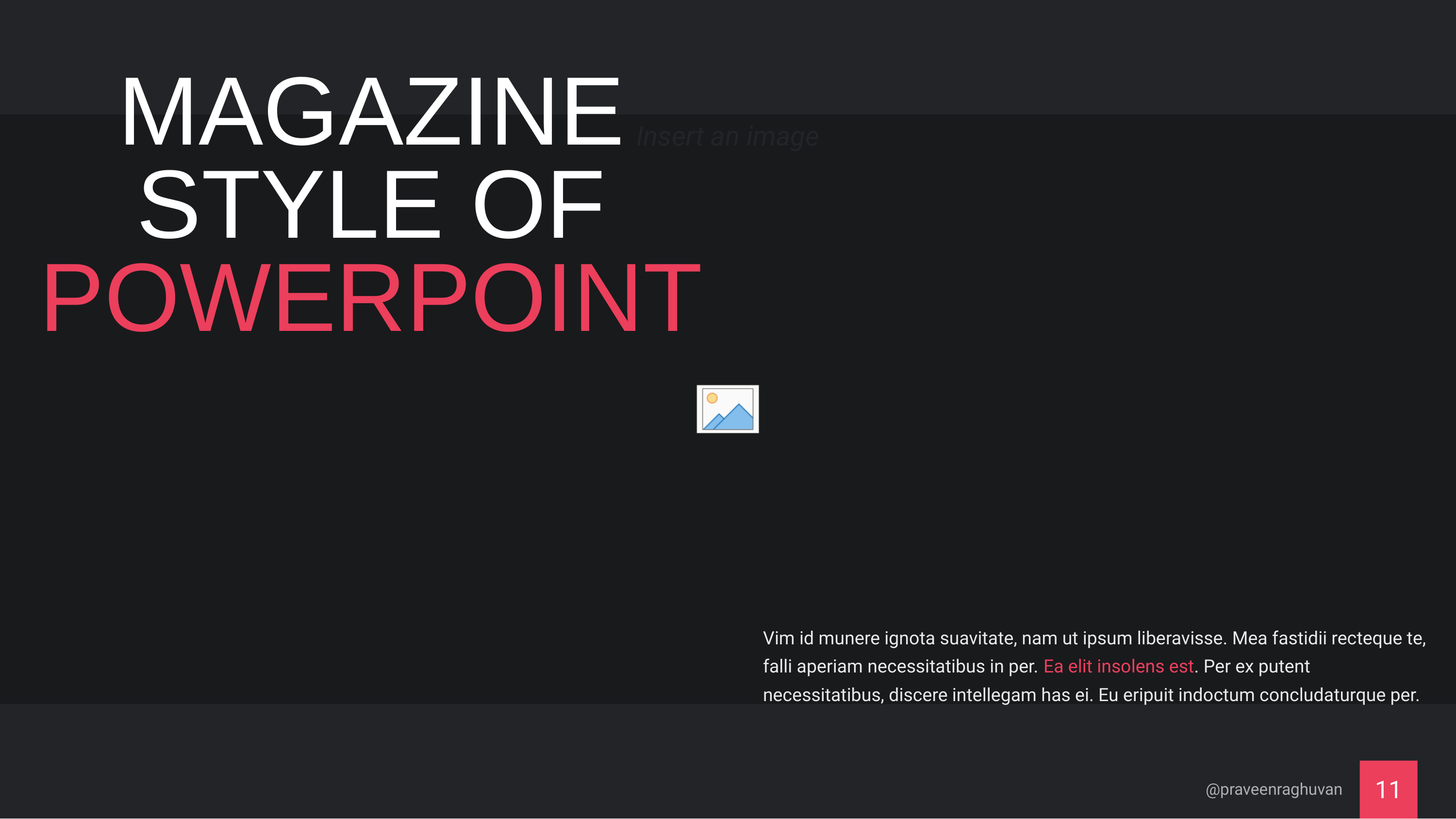

# MAGAZINE STYLE OF POWERPOINT

Vim id munere ignota suavitate, nam ut ipsum liberavisse. Mea fastidii recteque te, falli aperiam necessitatibus in per. Ea elit insolens est. Per ex putent necessitatibus, discere intellegam has ei. Eu eripuit indoctum concludaturque per.
@praveenraghuvan
11